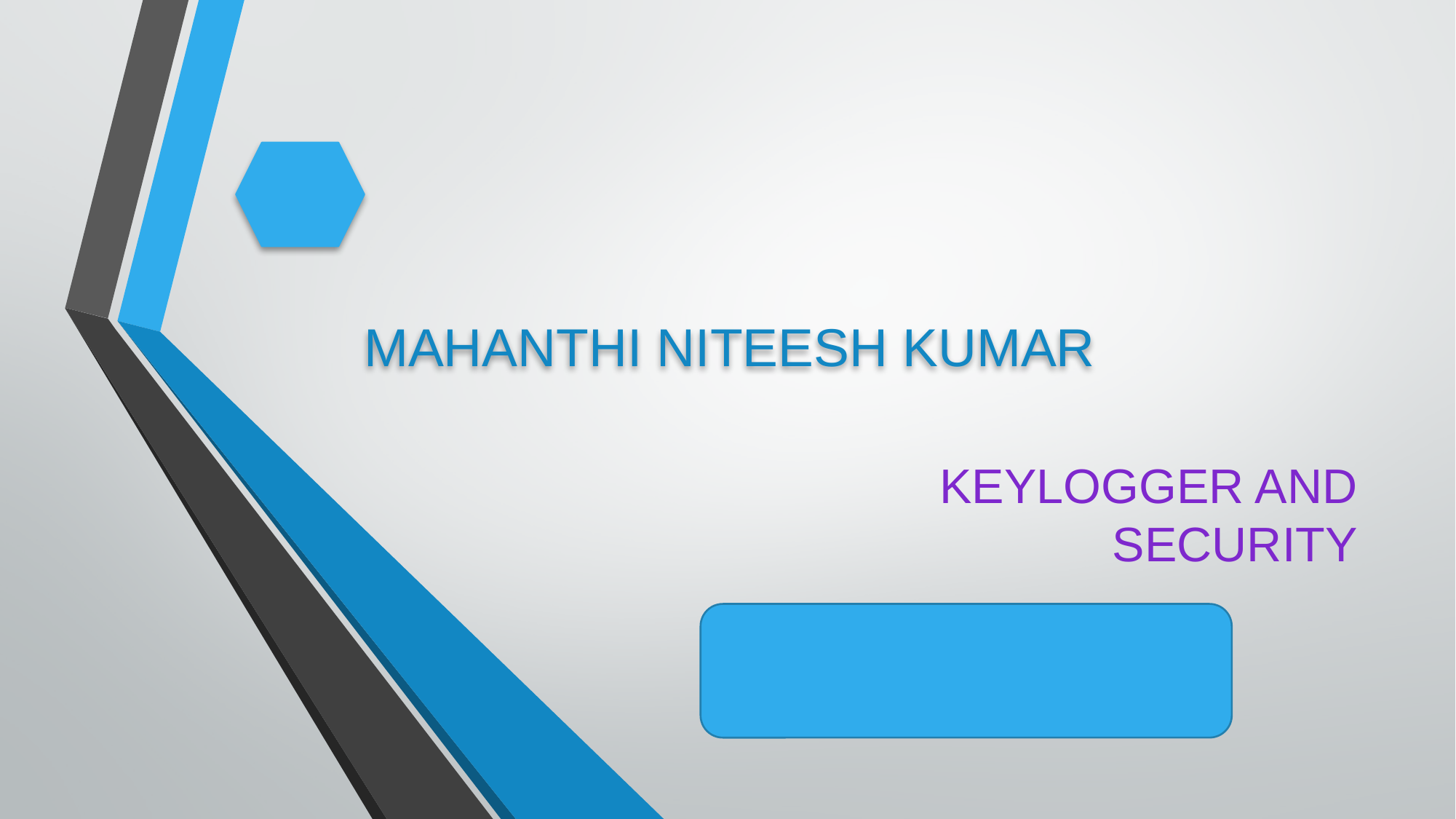

# MAHANTHI NITEESH KUMAR
KEYLOGGER AND SECURITY